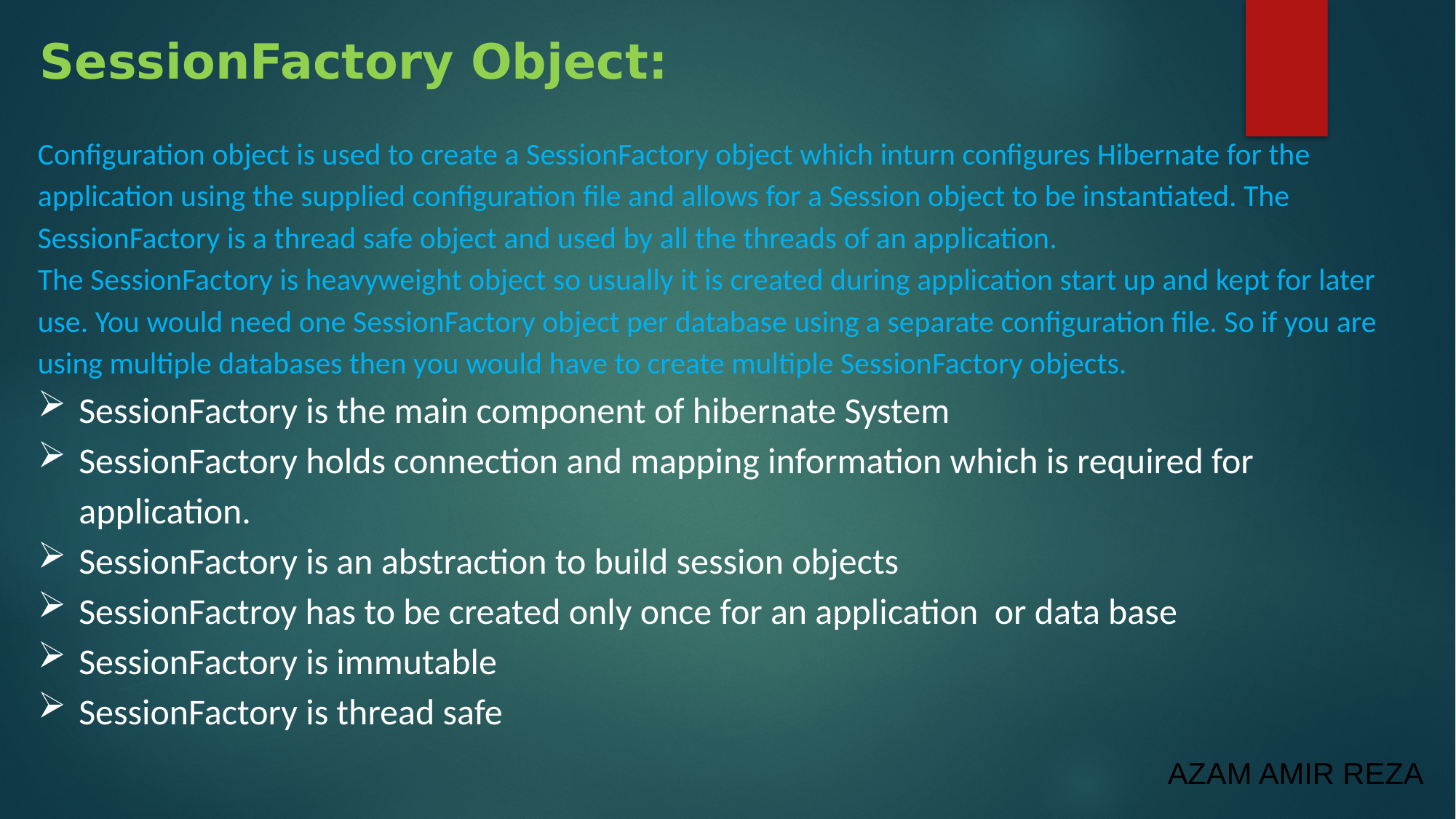

SessionFactory Object:

Configuration object is used to create a SessionFactory object which inturn configures Hibernate for the application using the supplied configuration file and allows for a Session object to be instantiated. The SessionFactory is a thread safe object and used by all the threads of an application.
The SessionFactory is heavyweight object so usually it is created during application start up and kept for later use. You would need one SessionFactory object per database using a separate configuration file. So if you are using multiple databases then you would have to create multiple SessionFactory objects.
SessionFactory is the main component of hibernate System
SessionFactory holds connection and mapping information which is required for application.
SessionFactory is an abstraction to build session objects
SessionFactroy has to be created only once for an application  or data base
SessionFactory is immutable
SessionFactory is thread safe
AZAM AMIR REZA